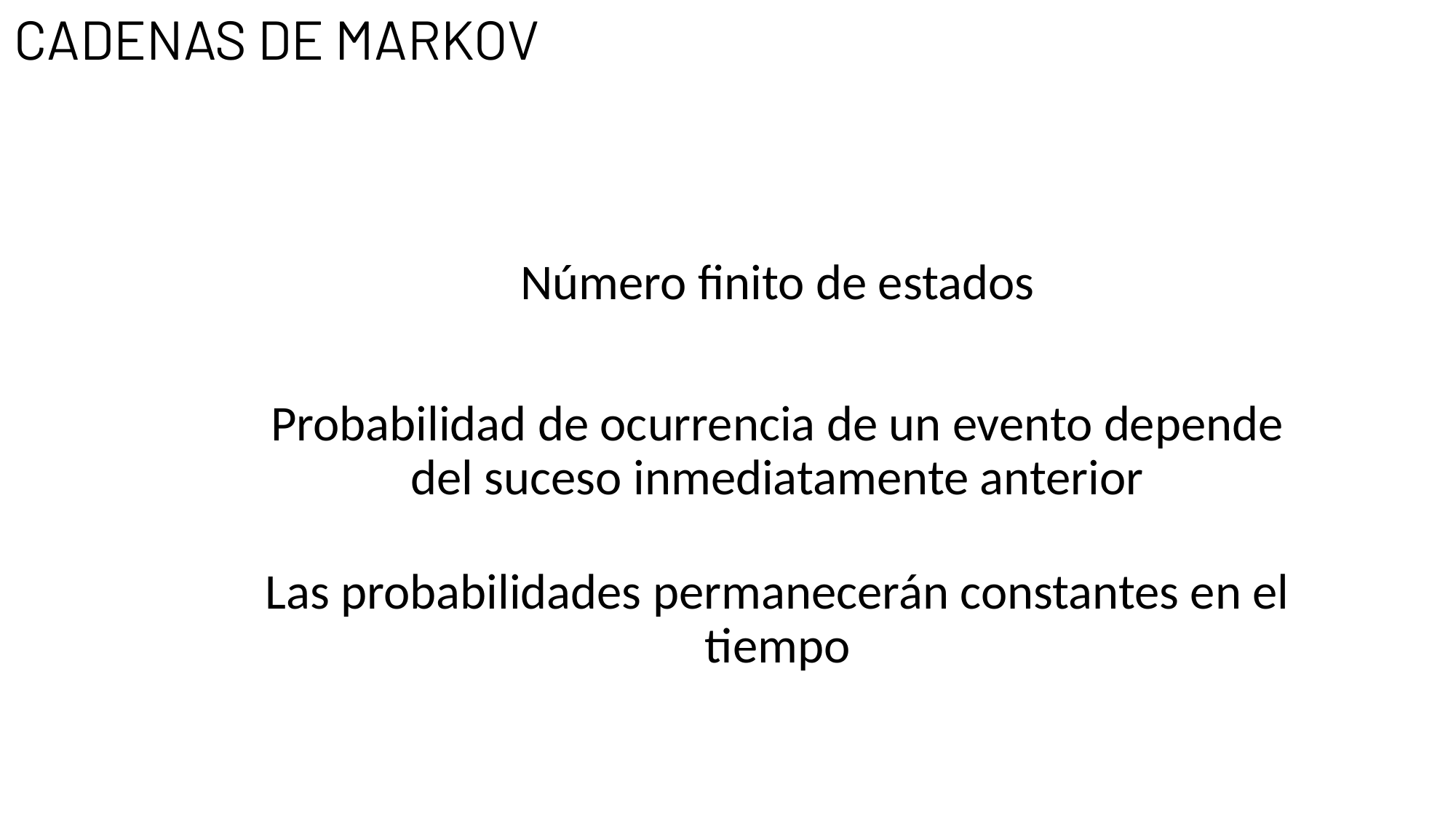

CADENAS DE MARKOV
Número finito de estados
Probabilidad de ocurrencia de un evento depende del suceso inmediatamente anterior
Las probabilidades permanecerán constantes en el tiempo